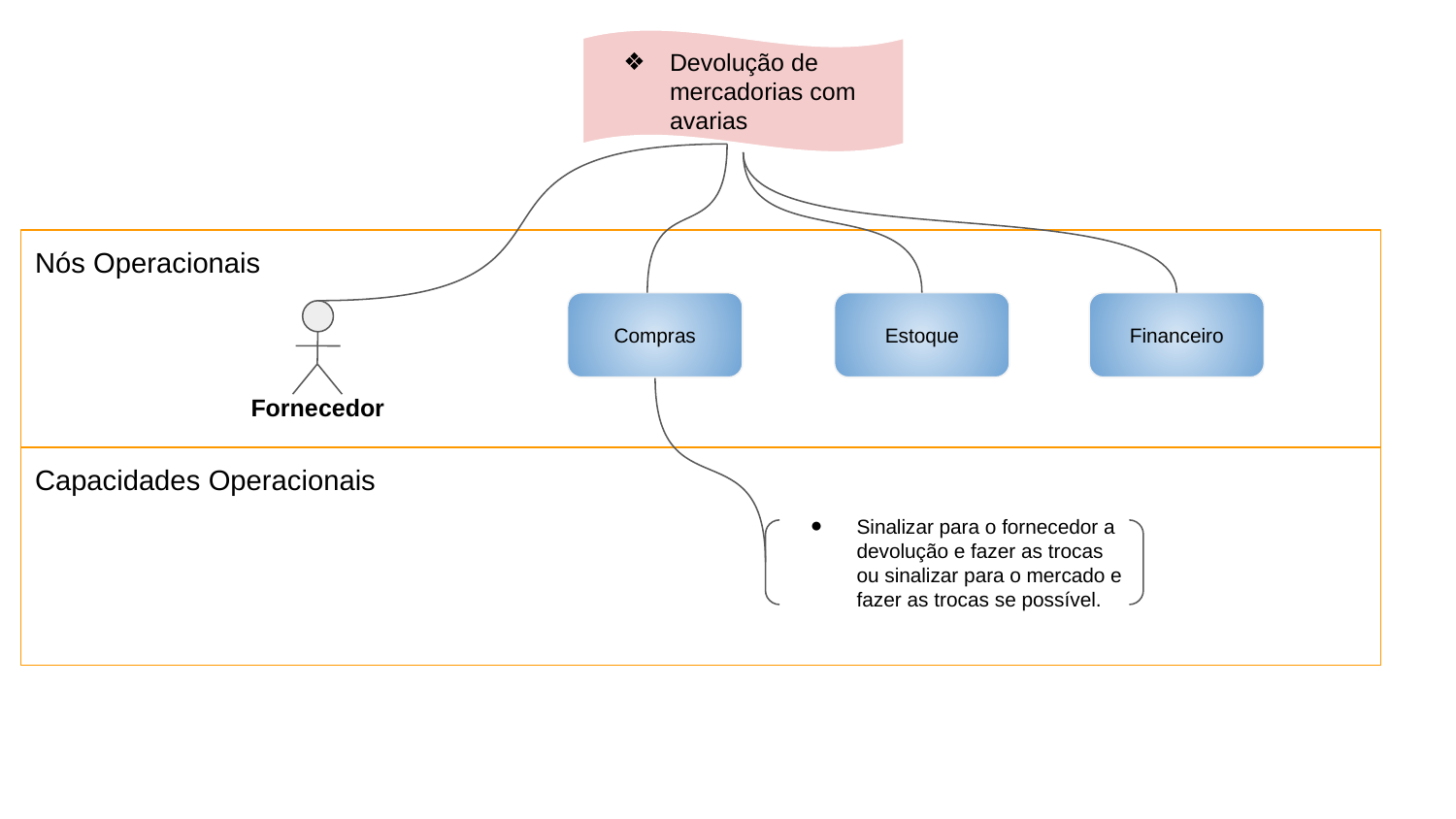

Devolução de mercadorias com avarias
Nós Operacionais
Compras
Estoque
Financeiro

Fornecedor
Capacidades Operacionais
Sinalizar para o fornecedor a devolução e fazer as trocas ou sinalizar para o mercado e fazer as trocas se possível.